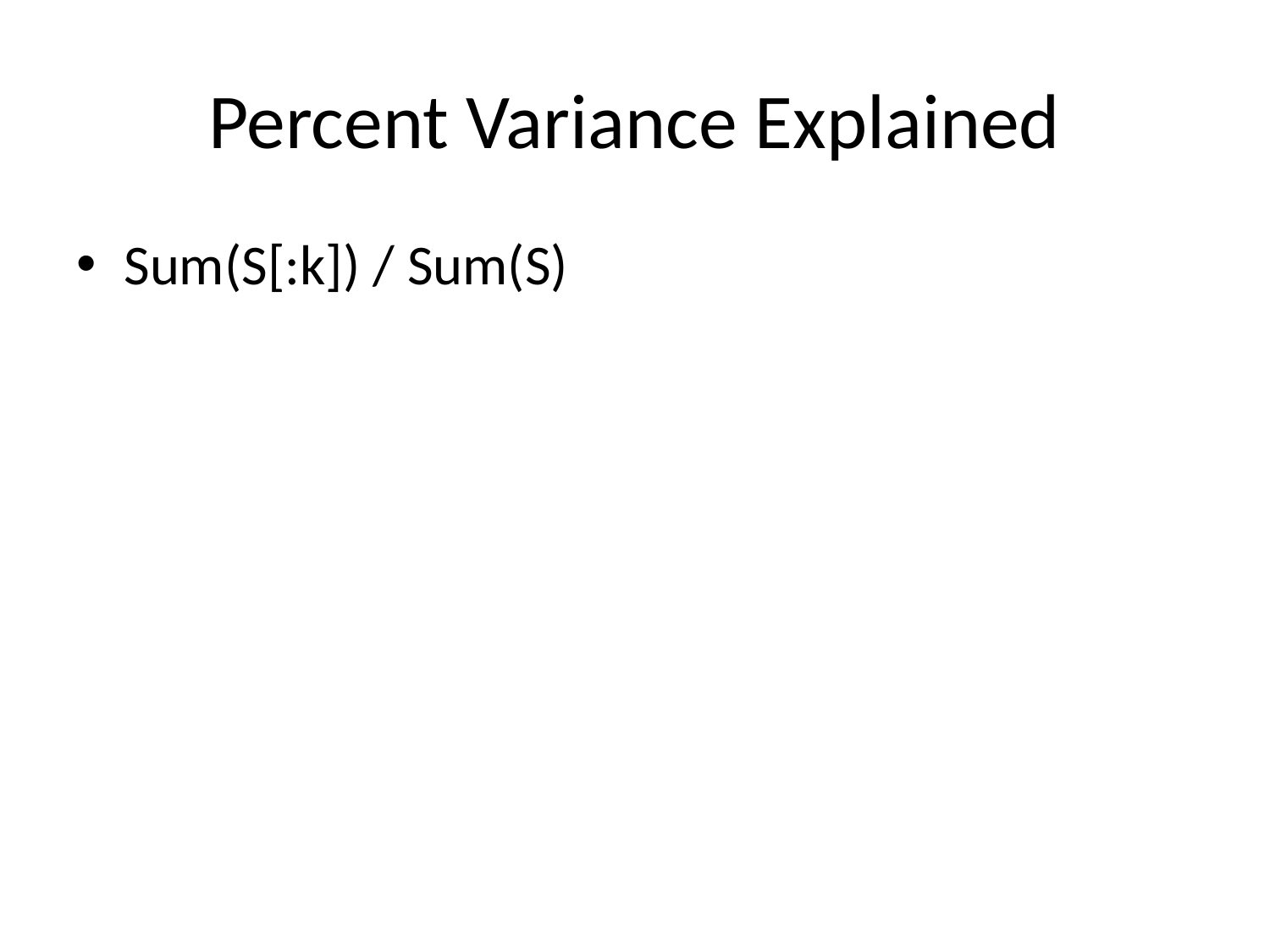

# Percent Variance Explained
Sum(S[:k]) / Sum(S)